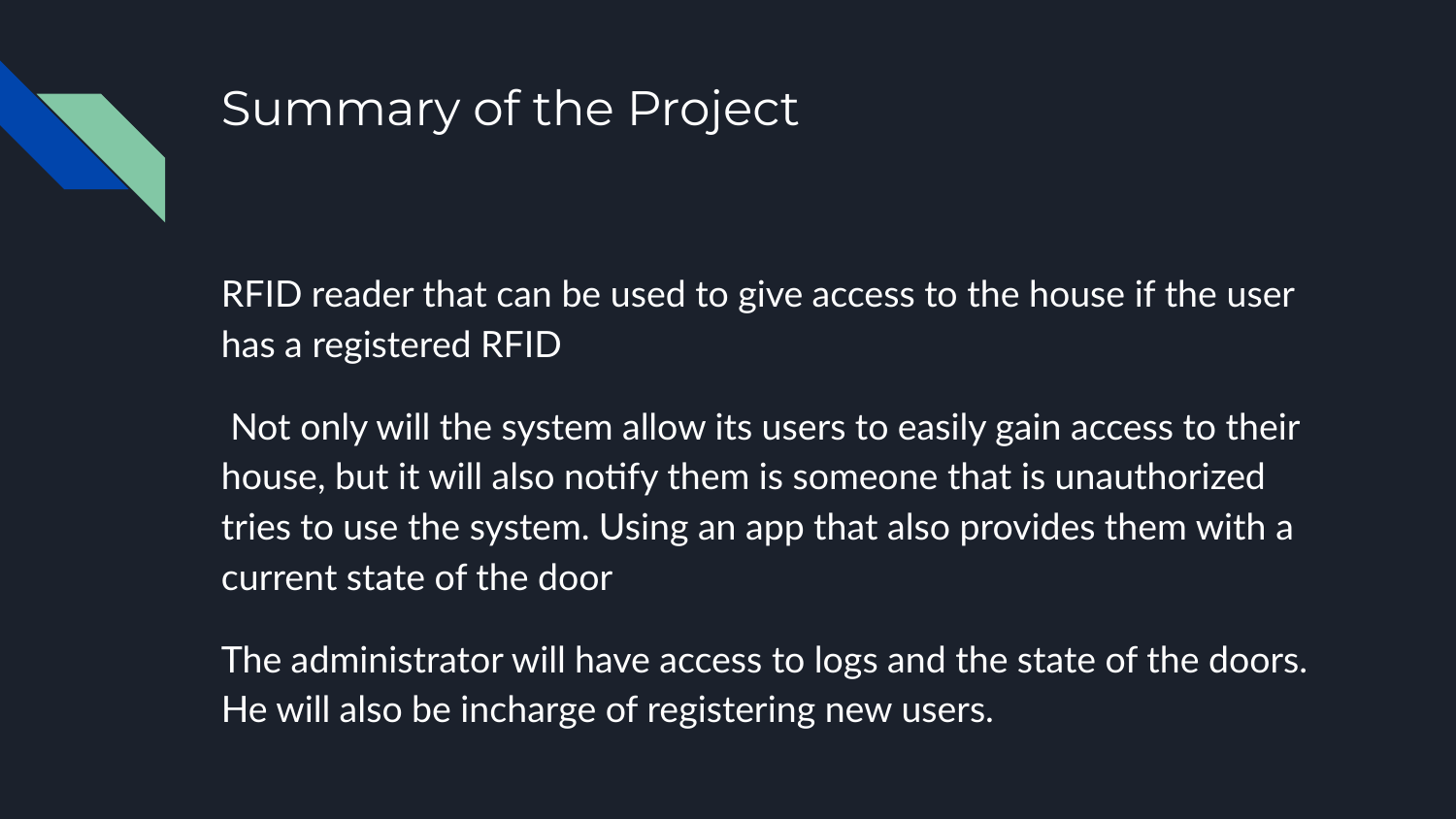

# Summary of the Project
RFID reader that can be used to give access to the house if the user has a registered RFID
 Not only will the system allow its users to easily gain access to their house, but it will also notify them is someone that is unauthorized tries to use the system. Using an app that also provides them with a current state of the door
The administrator will have access to logs and the state of the doors. He will also be incharge of registering new users.